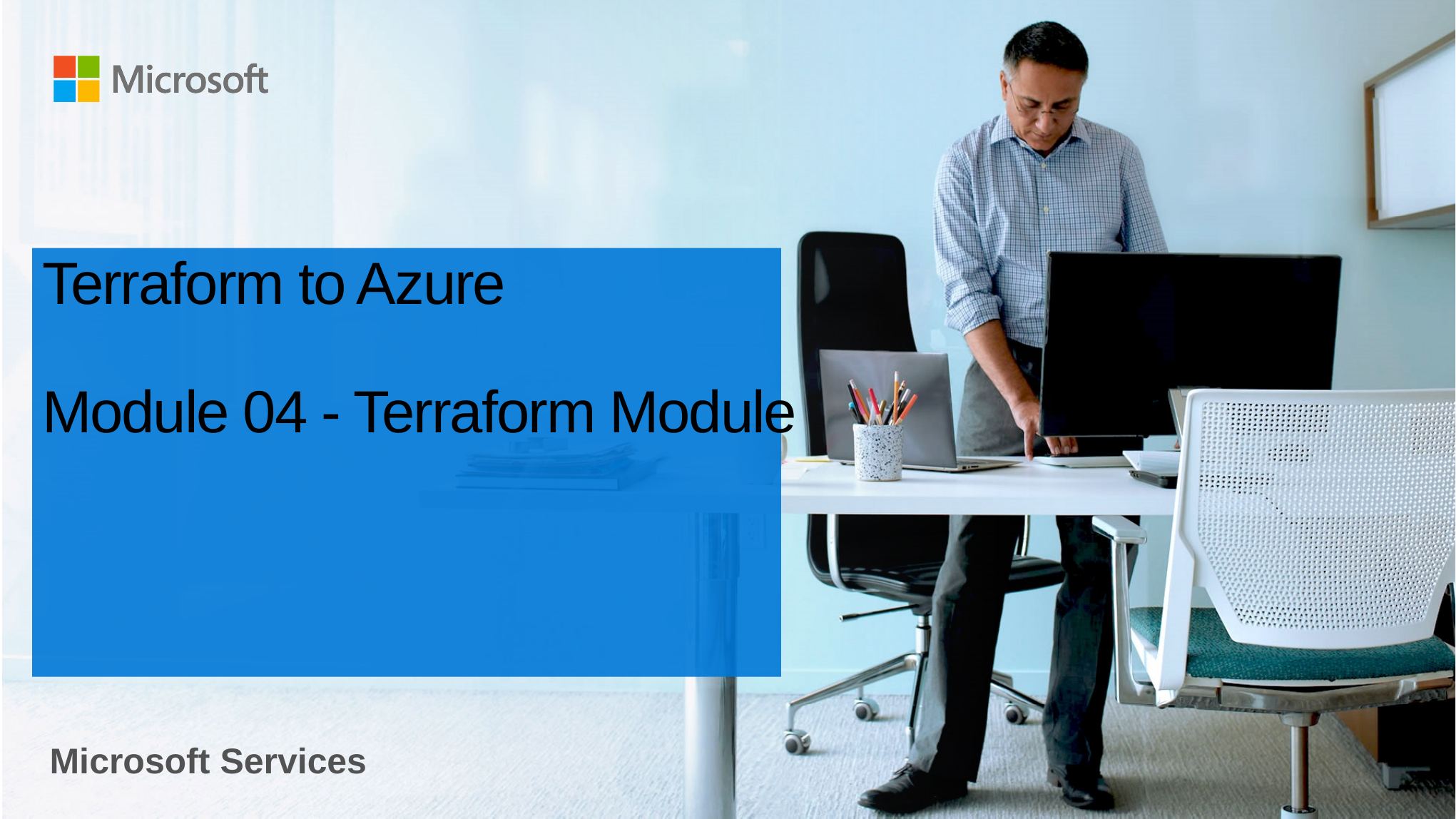

# Terraform to Azure Module 04 - Terraform Module